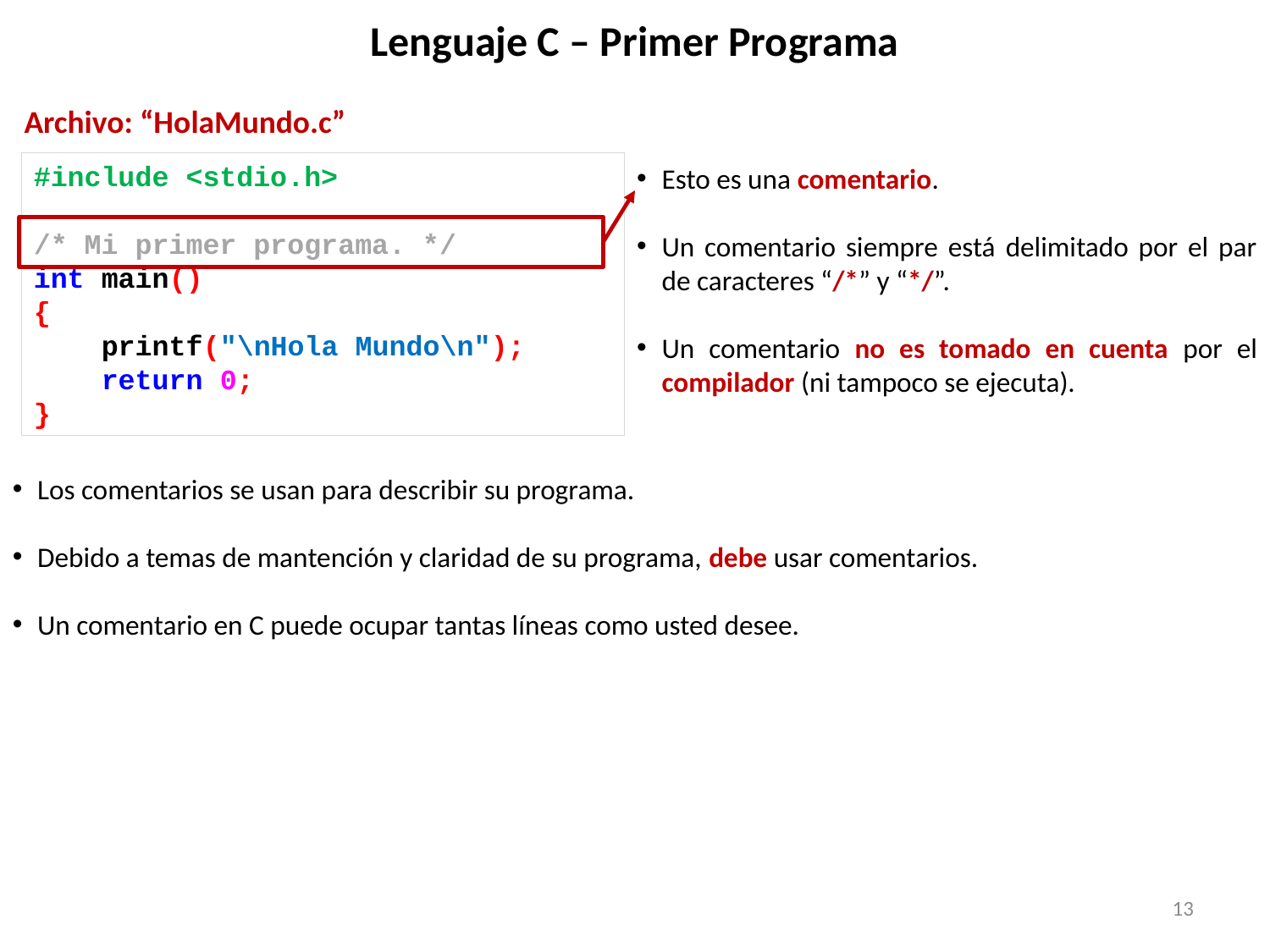

# Lenguaje C – Primer Programa
Archivo: “HolaMundo.c”
#include <stdio.h>

/* Mi primer programa. */
int main()
{
    printf("\nHola Mundo\n");
    return 0;
}
Esto es una comentario.

Un comentario siempre está delimitado por el par de caracteres “/*” y “*/”.

Un comentario no es tomado en cuenta por el compilador (ni tampoco se ejecuta).

Los comentarios se usan para describir su programa.

Debido a temas de mantención y claridad de su programa, debe usar comentarios.

Un comentario en C puede ocupar tantas líneas como usted desee.
13